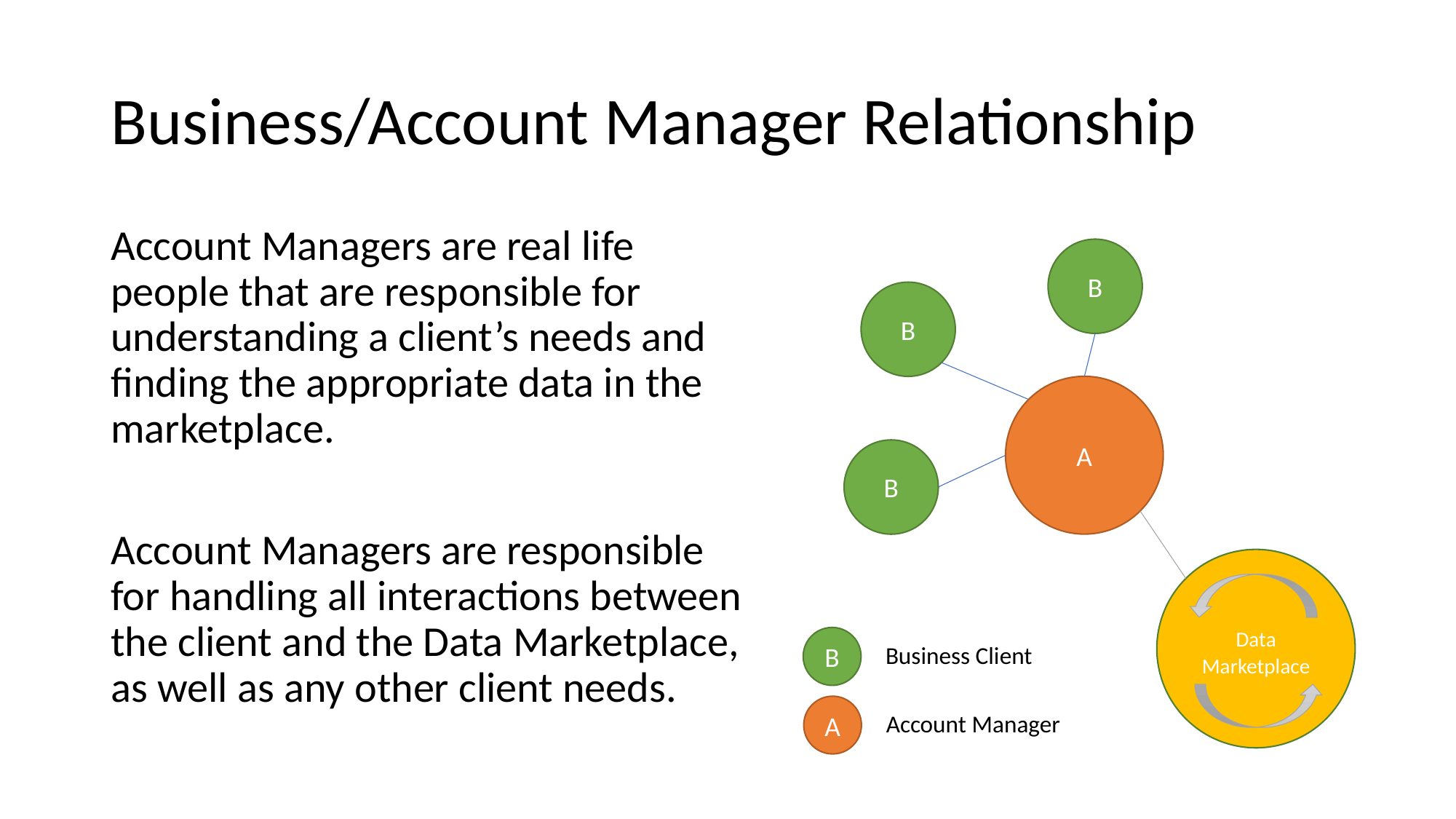

# Business/Account Manager Relationship
Account Managers are real life people that are responsible for understanding a client’s needs and finding the appropriate data in the marketplace.

Account Managers are responsible for handling all interactions between the client and the Data Marketplace, as well as any other client needs.
B
B
A
B
Data Marketplace

B
Business Client
A
Account Manager